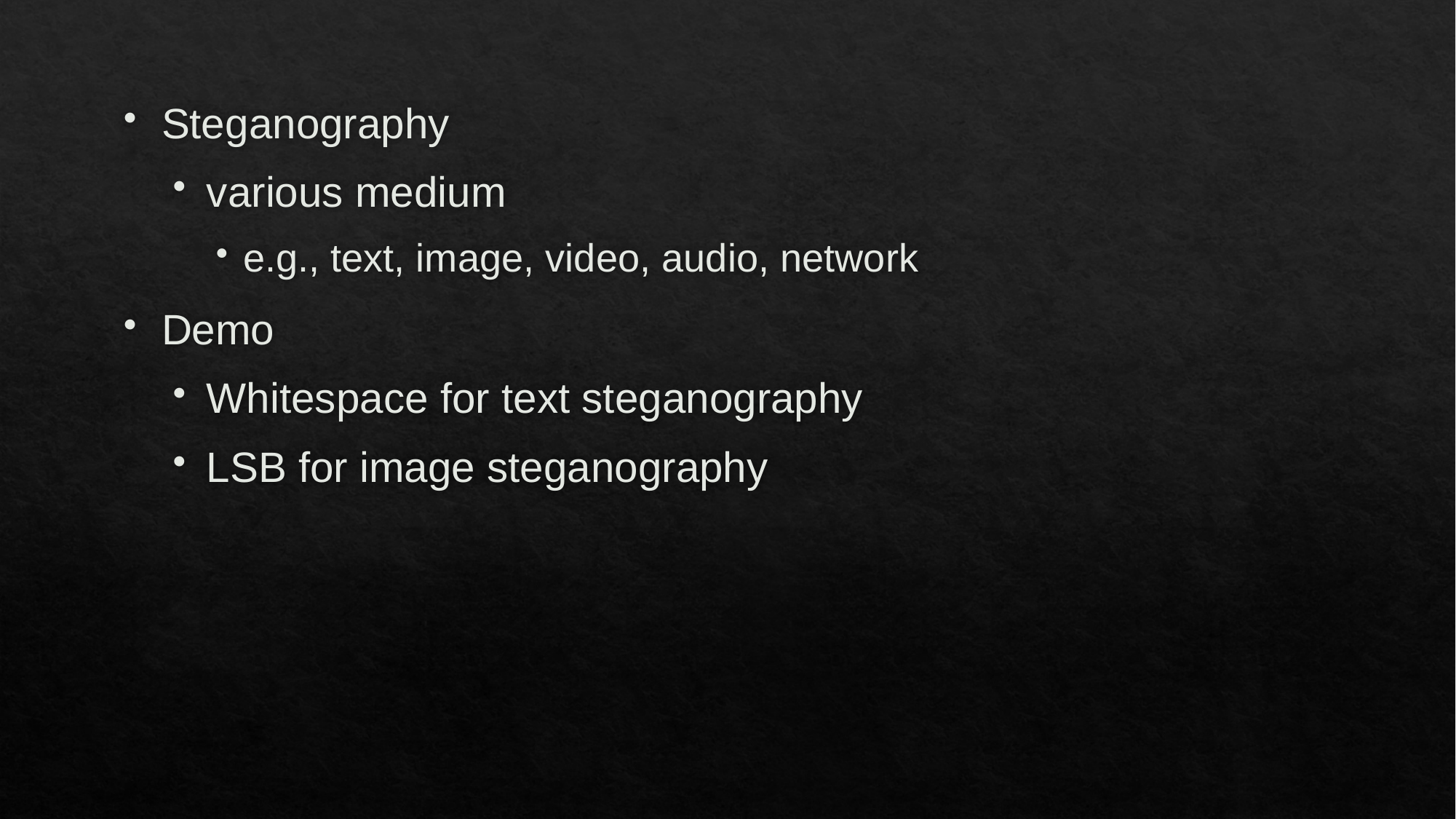

Steganography
various medium
e.g., text, image, video, audio, network
Demo
Whitespace for text steganography
LSB for image steganography